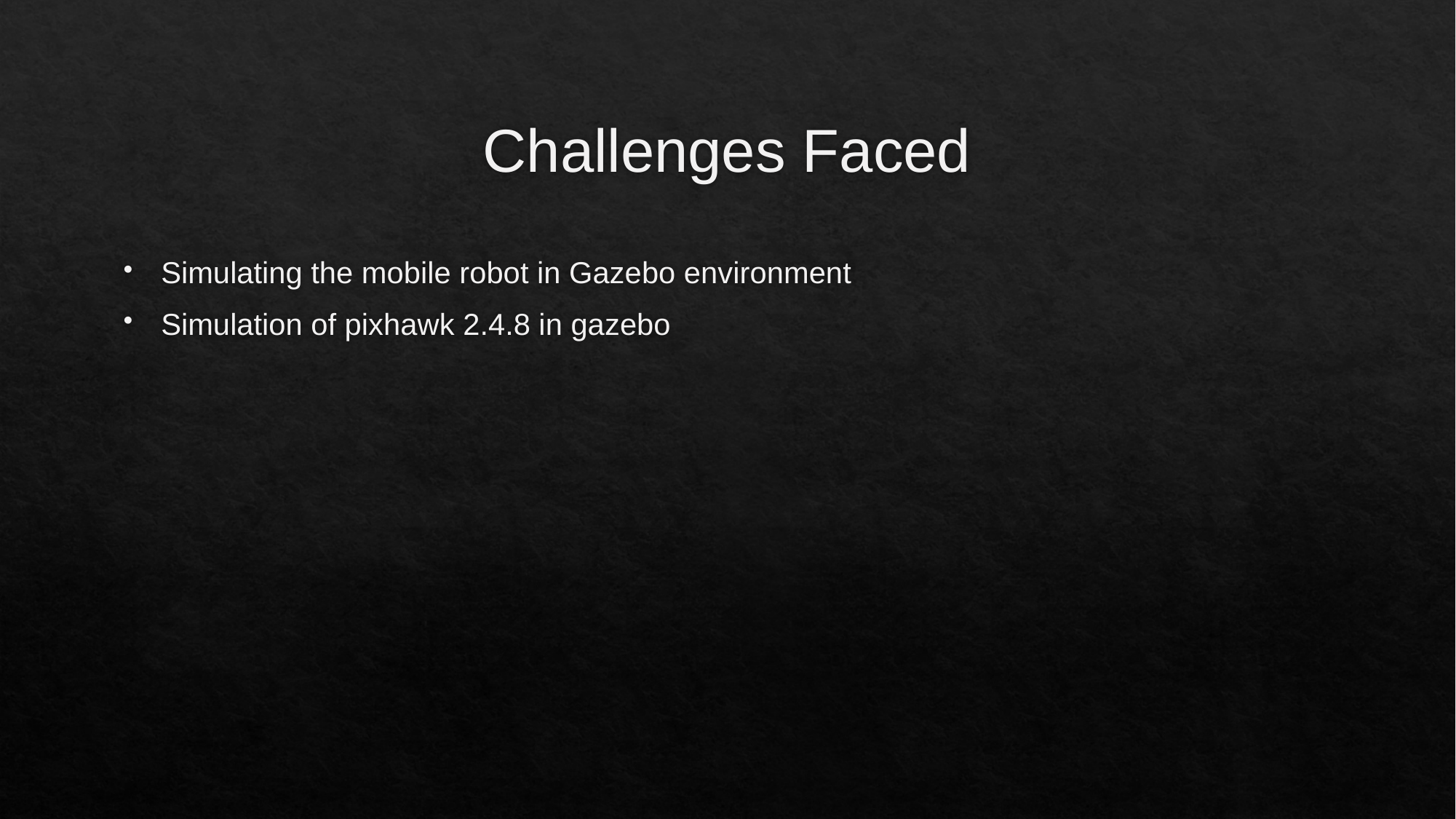

# Challenges Faced
Simulating the mobile robot in Gazebo environment
Simulation of pixhawk 2.4.8 in gazebo